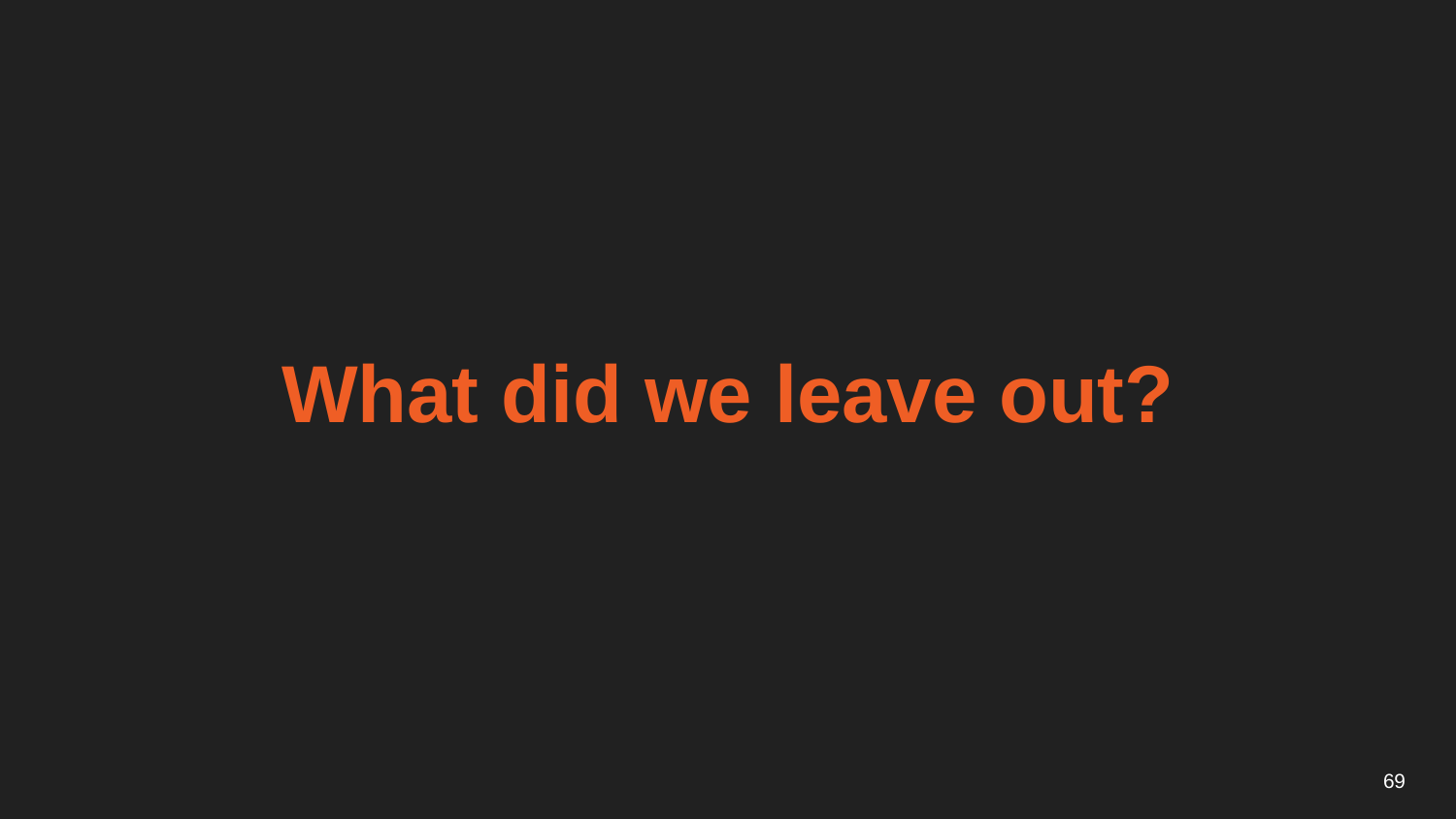

# What did we leave out?
69